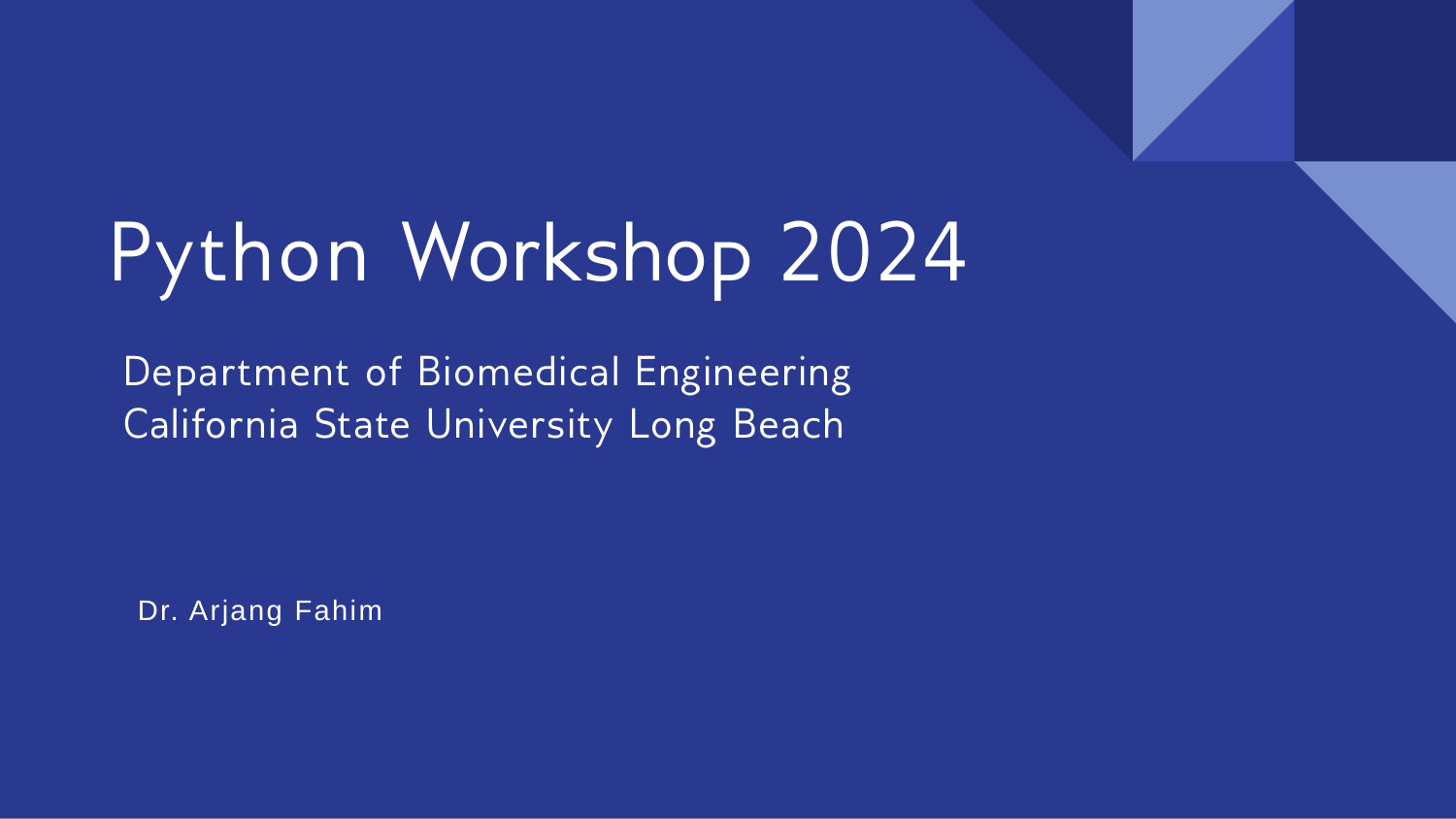

# Python Workshop 2024
Department of Biomedical Engineering
California State University Long Beach
Dr. Arjang Fahim